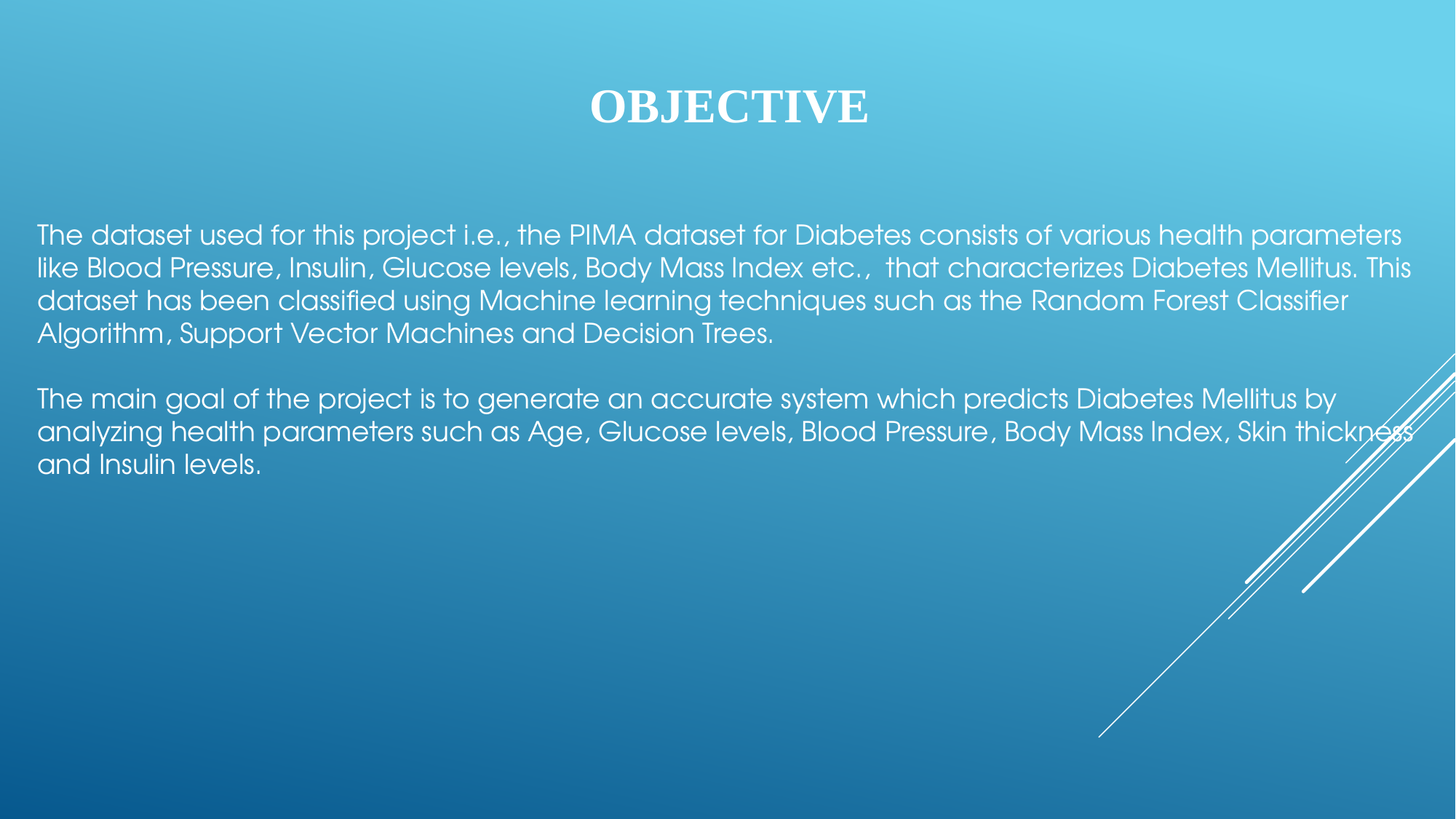

OBJECTIVE
The dataset used for this project i.e., the PIMA dataset for Diabetes consists of various health parameters like Blood Pressure, Insulin, Glucose levels, Body Mass Index etc.,  that characterizes Diabetes Mellitus. This dataset has been classified using Machine learning techniques such as the Random Forest Classifier Algorithm, Support Vector Machines and Decision Trees.

The main goal of the project is to generate an accurate system which predicts Diabetes Mellitus by analyzing health parameters such as Age, Glucose levels, Blood Pressure, Body Mass Index, Skin thickness and Insulin levels.